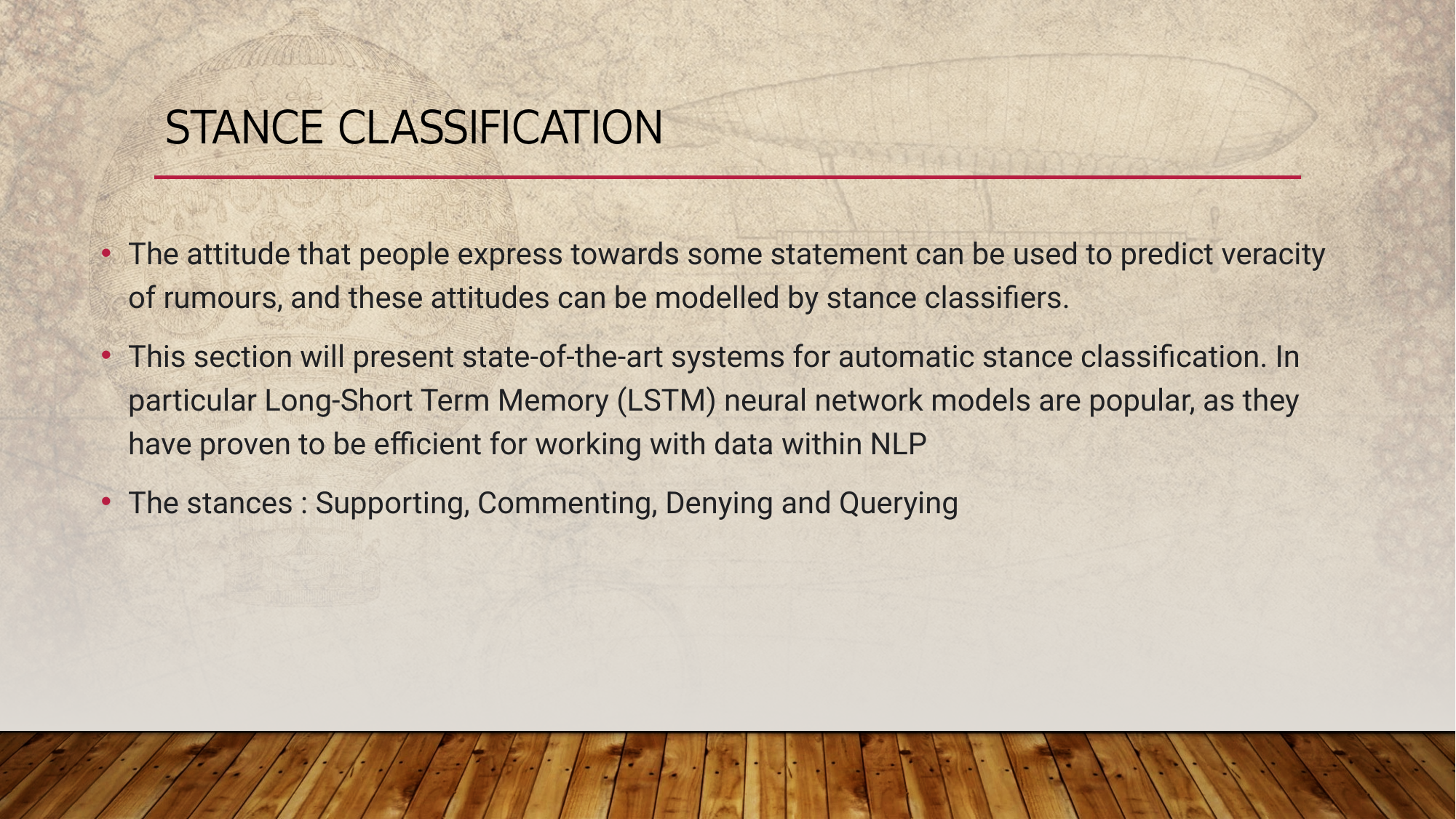

# Stance classification
The attitude that people express towards some statement can be used to predict veracity of rumours, and these attitudes can be modelled by stance classifiers.
This section will present state-of-the-art systems for automatic stance classification. In particular Long-Short Term Memory (LSTM) neural network models are popular, as they have proven to be efficient for working with data within NLP
The stances : Supporting, Commenting, Denying and Querying